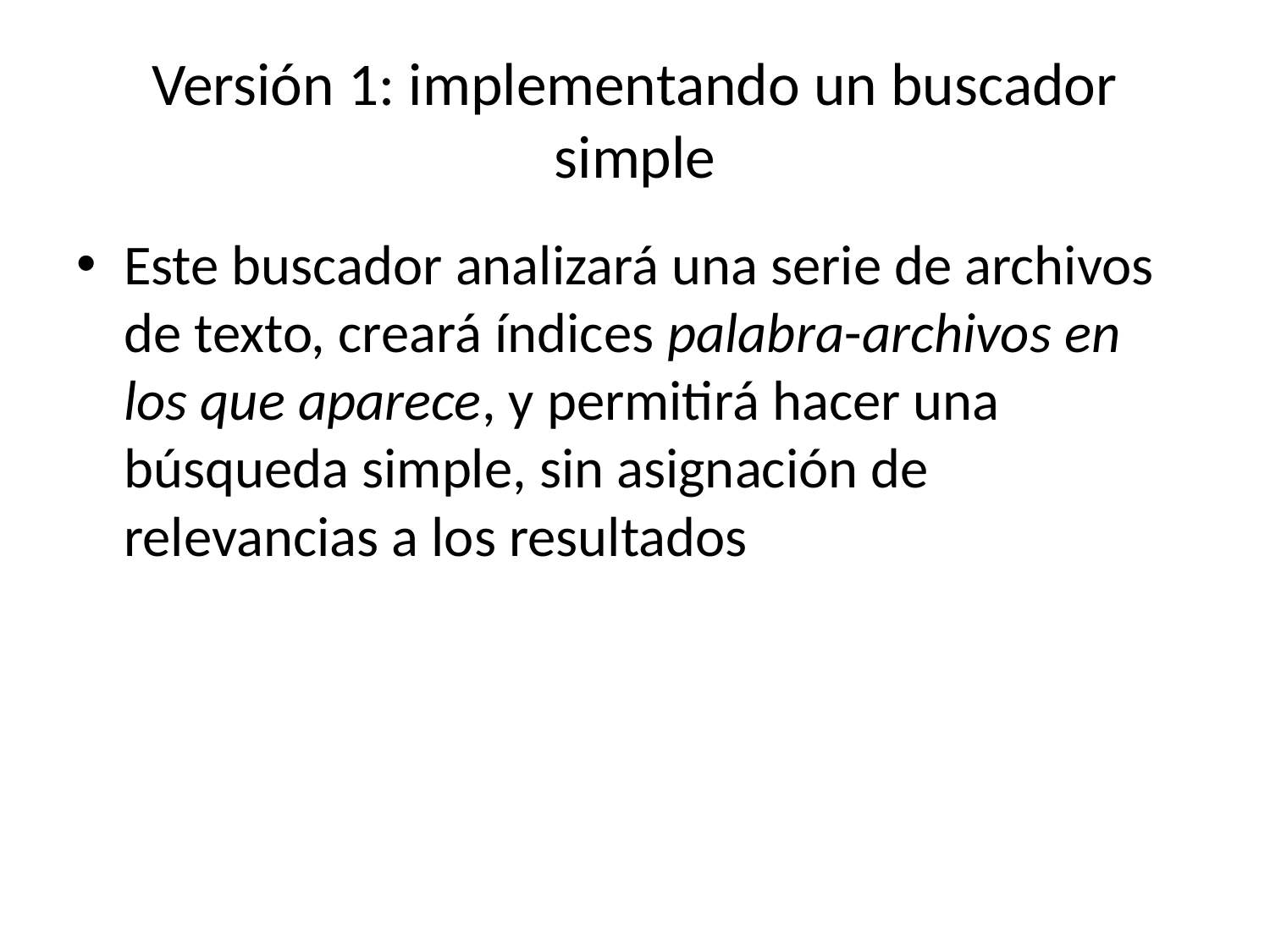

# Versión 1: implementando un buscador simple
Este buscador analizará una serie de archivos de texto, creará índices palabra-archivos en los que aparece, y permitirá hacer una búsqueda simple, sin asignación de relevancias a los resultados